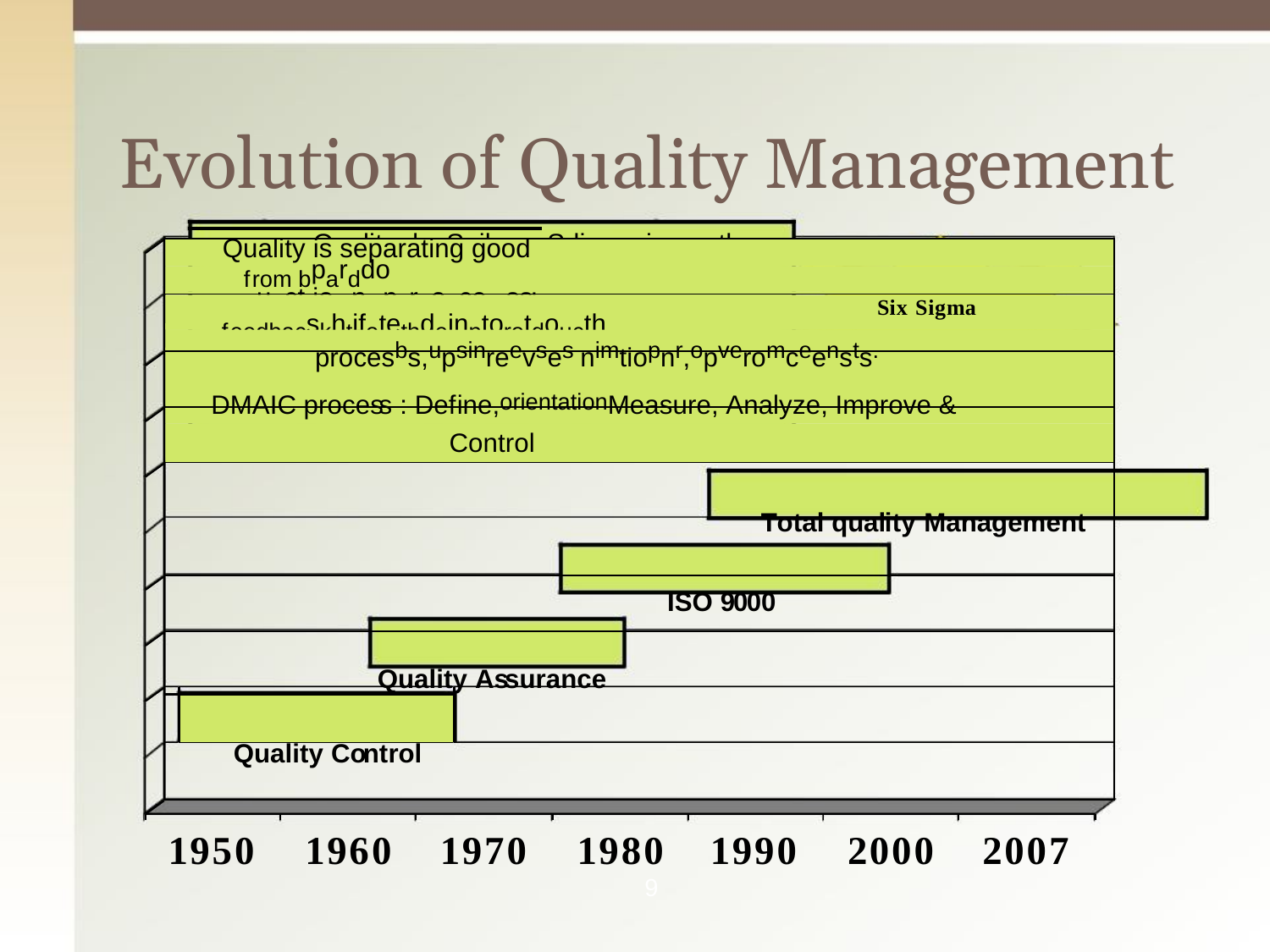

# Evolution of Quality Management

Quality devSeilxopsSdigumrinag,  the
Quality is separating good
from bparddo puactriotsnwpitrhooceutss; Inspection

feedbacskhtifotethdeinptorotdoucthtieonproduction
Six Sigma

procesbs,upsinreevses nimtiopnr,opveromceensts.
DMAIC process : Define,orientationMeasure, Analyze, Improve &
Control

Total quality Management

ISO 9000

Quality Assurance

Quality Control

1950
1960
1970
1980
9
1990
2000
2007